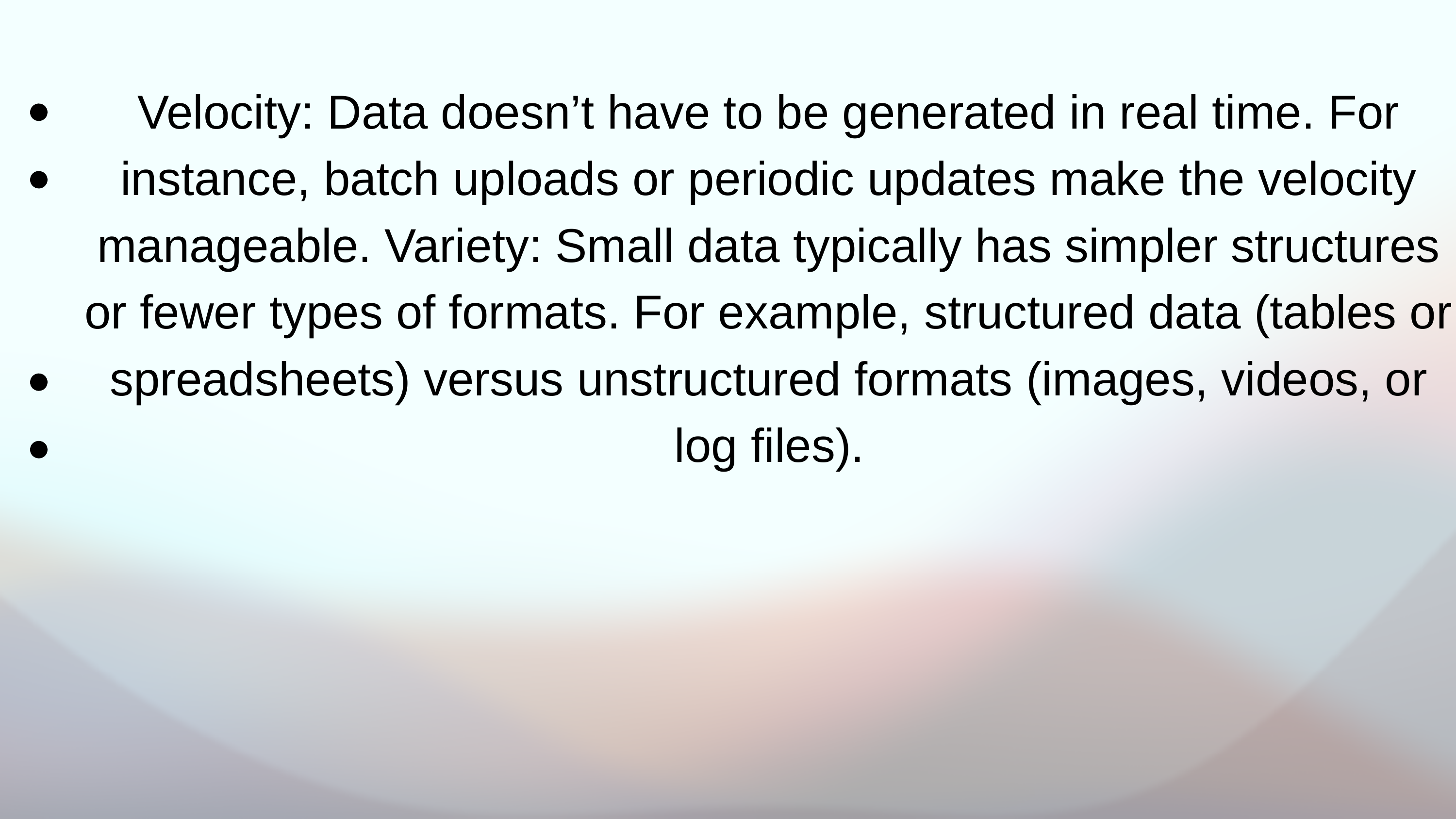

Velocity: Data doesn’t have to be generated in real time. For instance, batch uploads or periodic updates make the velocity manageable. Variety: Small data typically has simpler structures or fewer types of formats. For example, structured data (tables or spreadsheets) versus unstructured formats (images, videos, or log files).